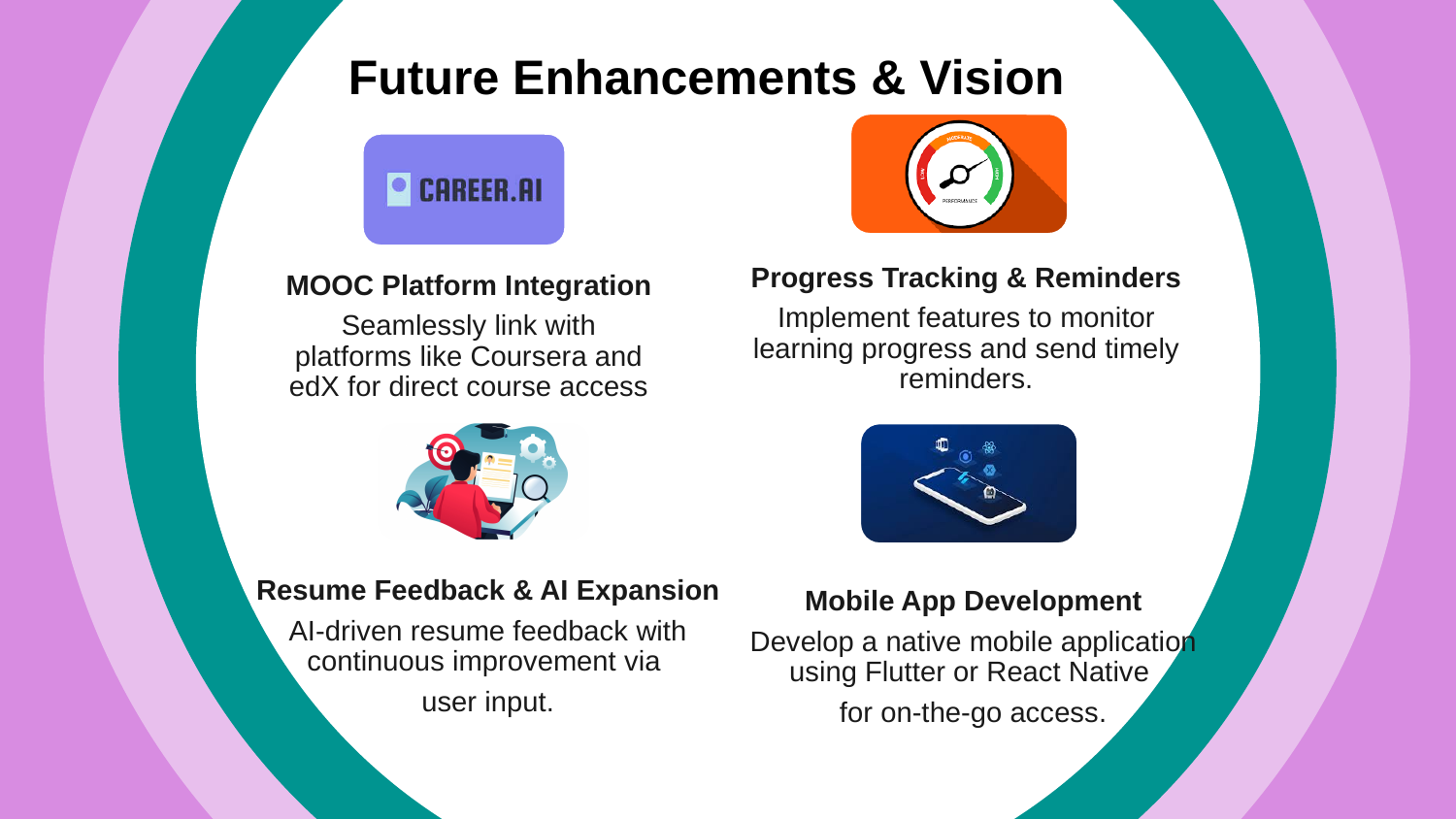

Future Enhancements & Vision

Progress Tracking & Reminders
Implement features to monitor learning progress and send timely reminders.
MOOC Platform Integration
Seamlessly link with platforms like Coursera and edX for direct course access
Resume Feedback & AI Expansion
AI-driven resume feedback with continuous improvement via
user input.
Mobile App Development
Develop a native mobile application using Flutter or React Native
for on-the-go access.